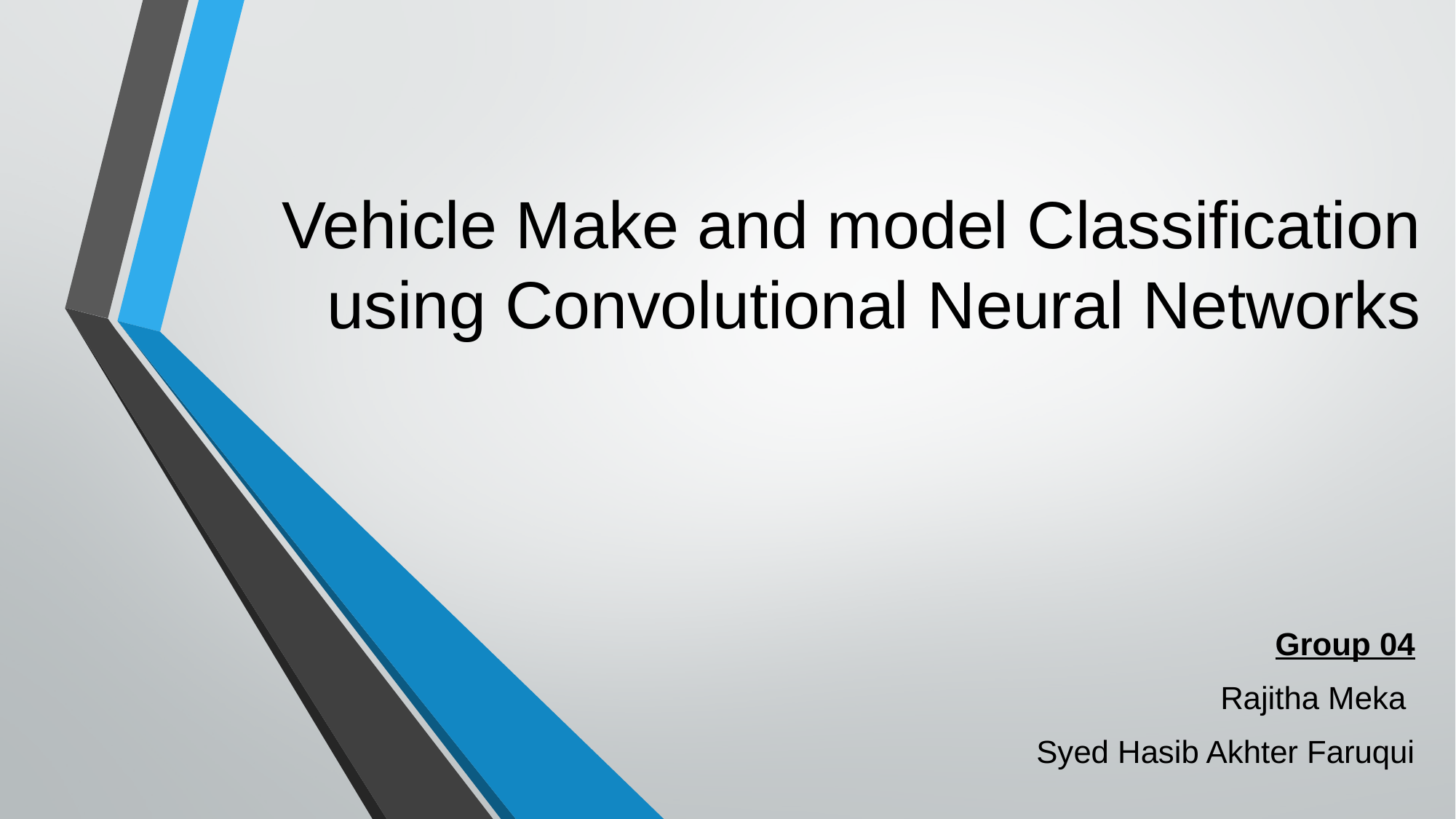

# Vehicle Make and model Classification using Convolutional Neural Networks
Group 04
Rajitha Meka
Syed Hasib Akhter Faruqui